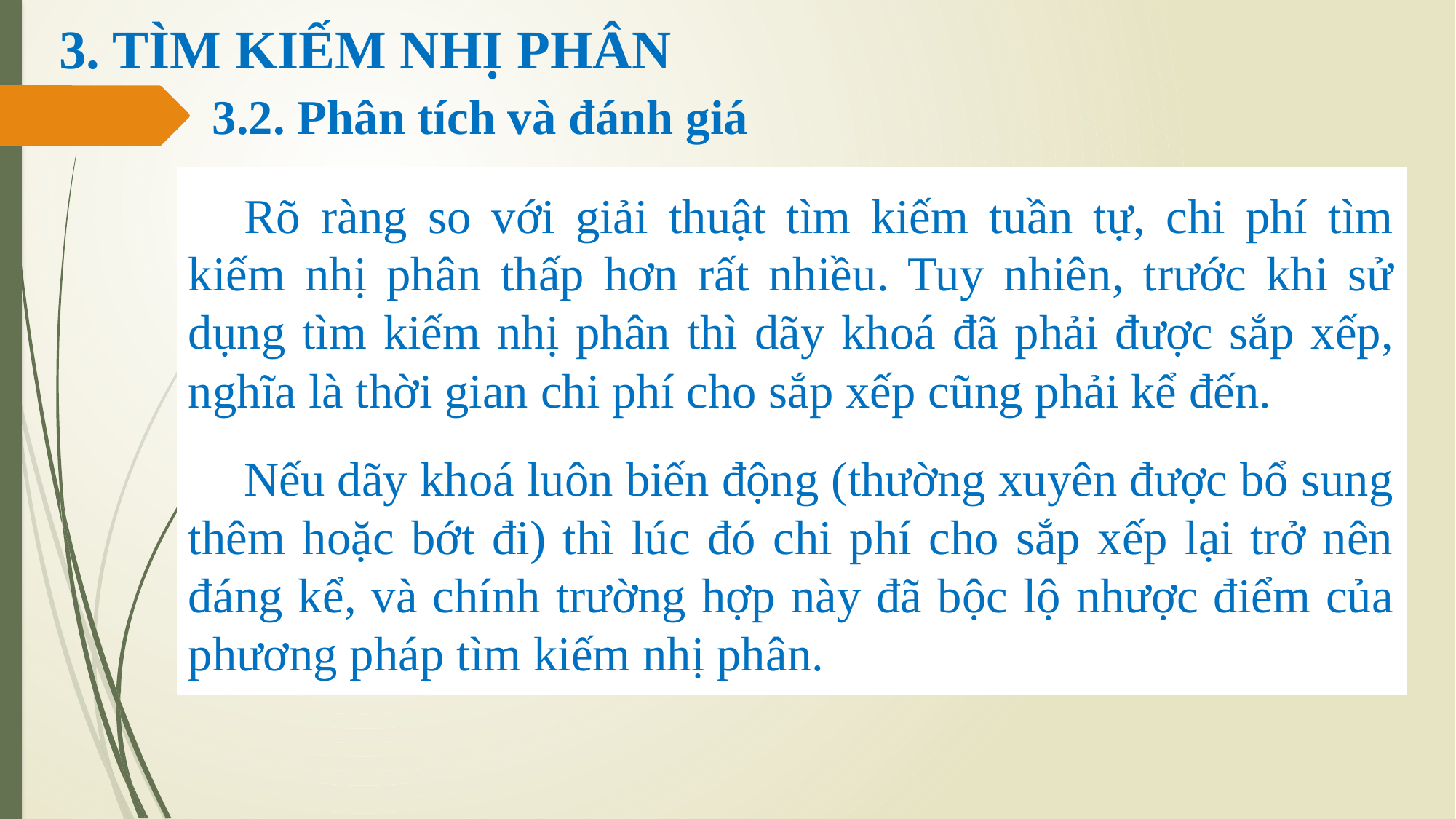

# 3. TÌM KIẾM NHỊ PHÂN
3.2. Phân tích và đánh giá
Rõ ràng so với giải thuật tìm kiếm tuần tự, chi phí tìm kiếm nhị phân thấp hơn rất nhiều. Tuy nhiên, trước khi sử dụng tìm kiếm nhị phân thì dãy khoá đã phải được sắp xếp, nghĩa là thời gian chi phí cho sắp xếp cũng phải kể đến.
Nếu dãy khoá luôn biến động (thường xuyên được bổ sung thêm hoặc bớt đi) thì lúc đó chi phí cho sắp xếp lại trở nên đáng kể, và chính trường hợp này đã bộc lộ nhược điểm của phương pháp tìm kiếm nhị phân.